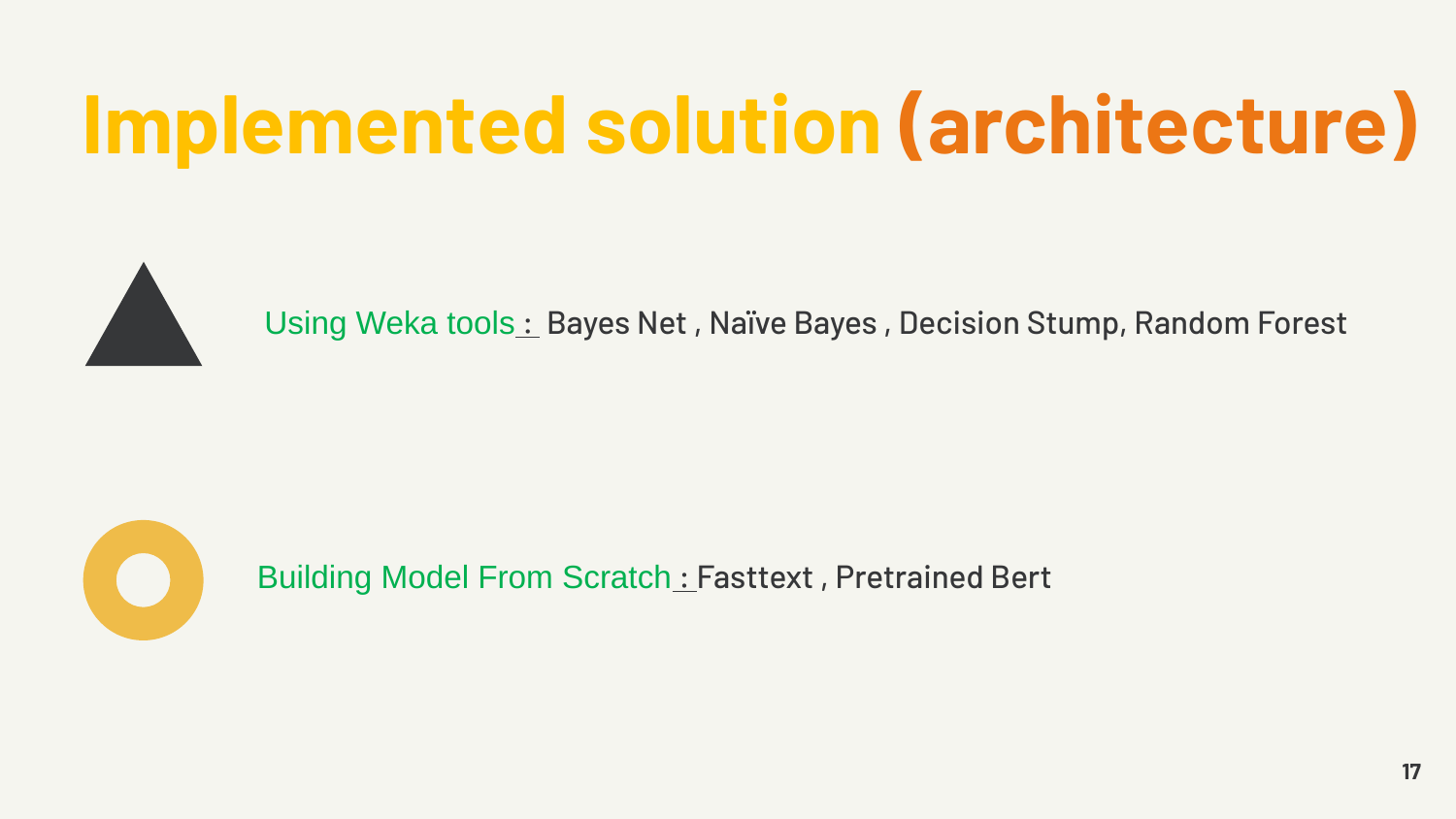

# Implemented solution (architecture)

Using Weka tools :  Bayes Net , Naïve Bayes , Decision Stump, Random Forest

Building Model From Scratch : Fasttext , Pretrained Bert
17